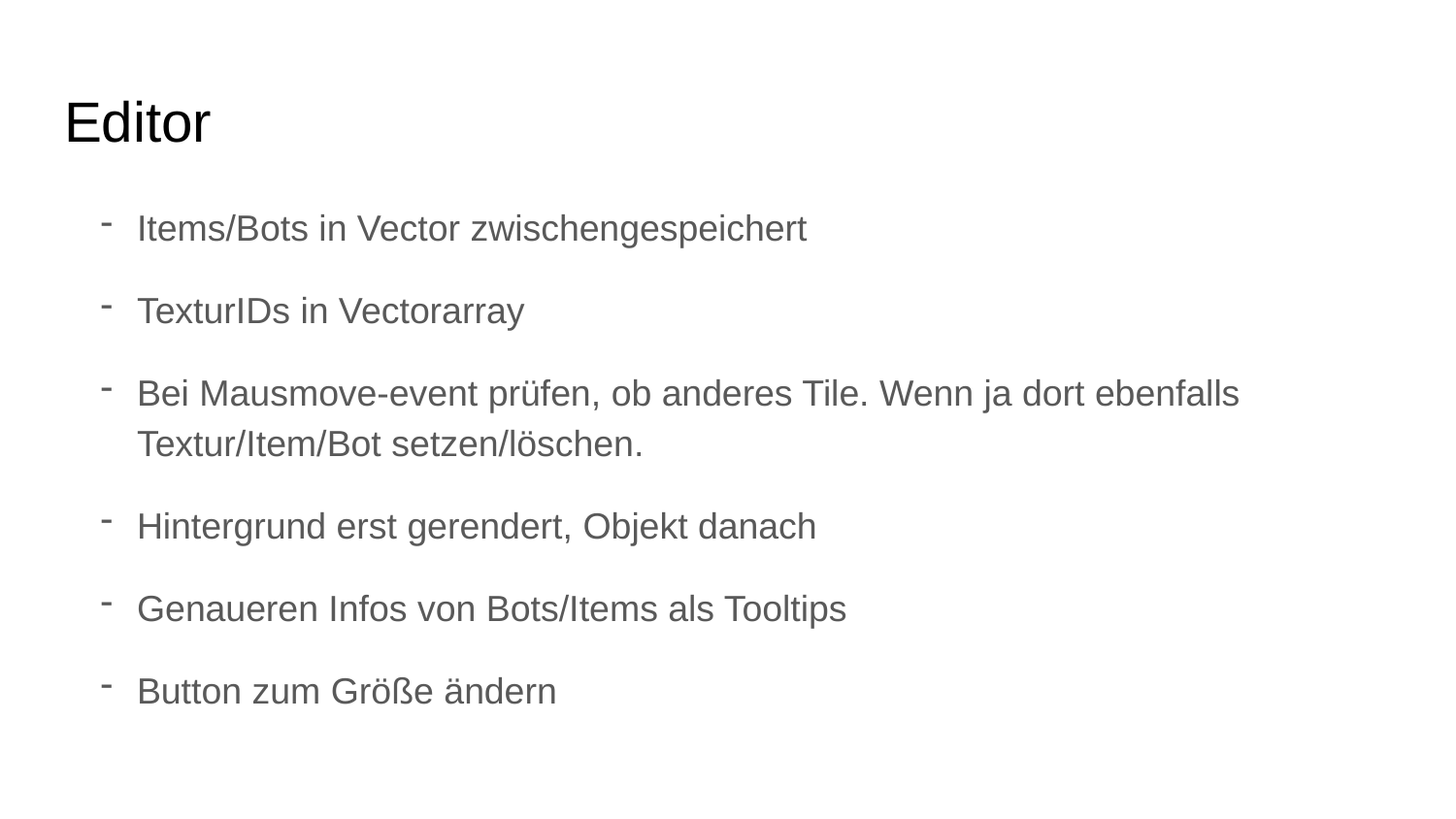

# Editor
Items/Bots in Vector zwischengespeichert
TexturIDs in Vectorarray
Bei Mausmove-event prüfen, ob anderes Tile. Wenn ja dort ebenfalls Textur/Item/Bot setzen/löschen.
Hintergrund erst gerendert, Objekt danach
Genaueren Infos von Bots/Items als Tooltips
Button zum Größe ändern